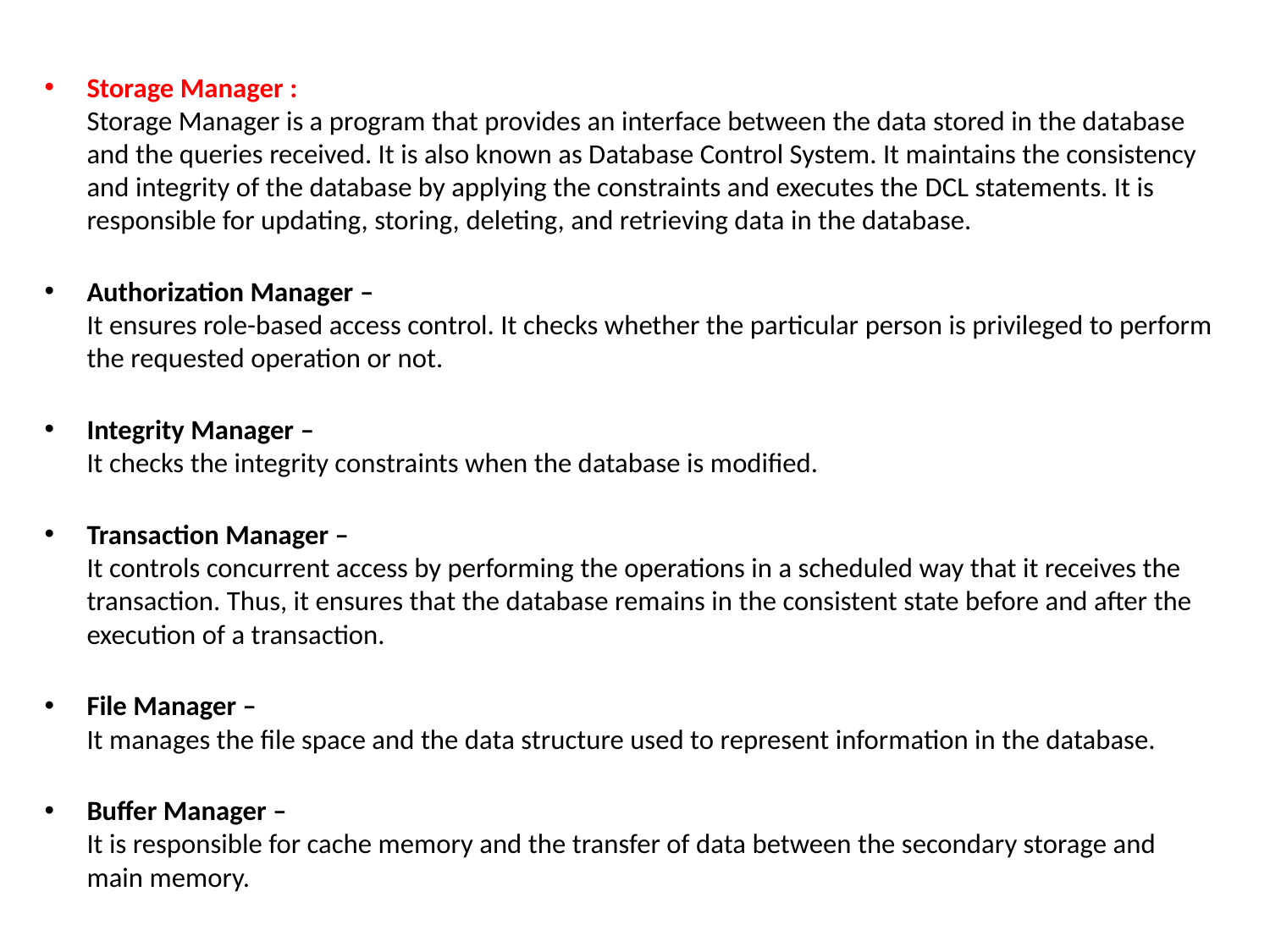

Storage Manager : 
Storage Manager is a program that provides an interface between the data stored in the database and the queries received. It is also known as Database Control System. It maintains the consistency and integrity of the database by applying the constraints and executes the DCL statements. It is responsible for updating, storing, deleting, and retrieving data in the database.
Authorization Manager – 
It ensures role-based access control. It checks whether the particular person is privileged to perform the requested operation or not.
Integrity Manager – 
It checks the integrity constraints when the database is modified.
Transaction Manager – 
It controls concurrent access by performing the operations in a scheduled way that it receives the transaction. Thus, it ensures that the database remains in the consistent state before and after the execution of a transaction.
File Manager – 
It manages the file space and the data structure used to represent information in the database.
Buffer Manager – 
It is responsible for cache memory and the transfer of data between the secondary storage and main memory.